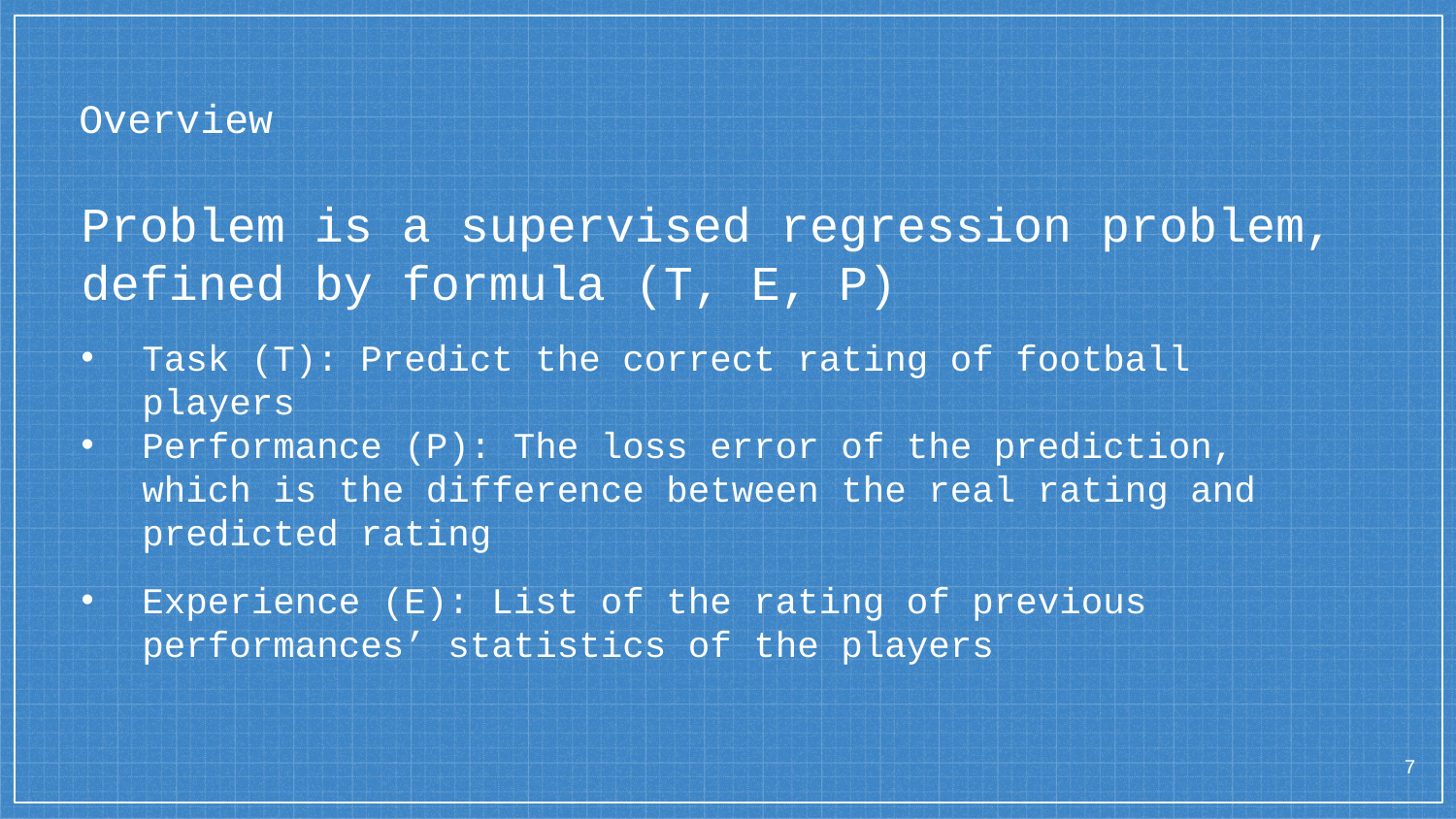

# Overview
Problem is a supervised regression problem, defined by formula (T, E, P)
Task (T): Predict the correct rating of football players
Performance (P): The loss error of the prediction, which is the difference between the real rating and predicted rating
Experience (E): List of the rating of previous performances’ statistics of the players

7